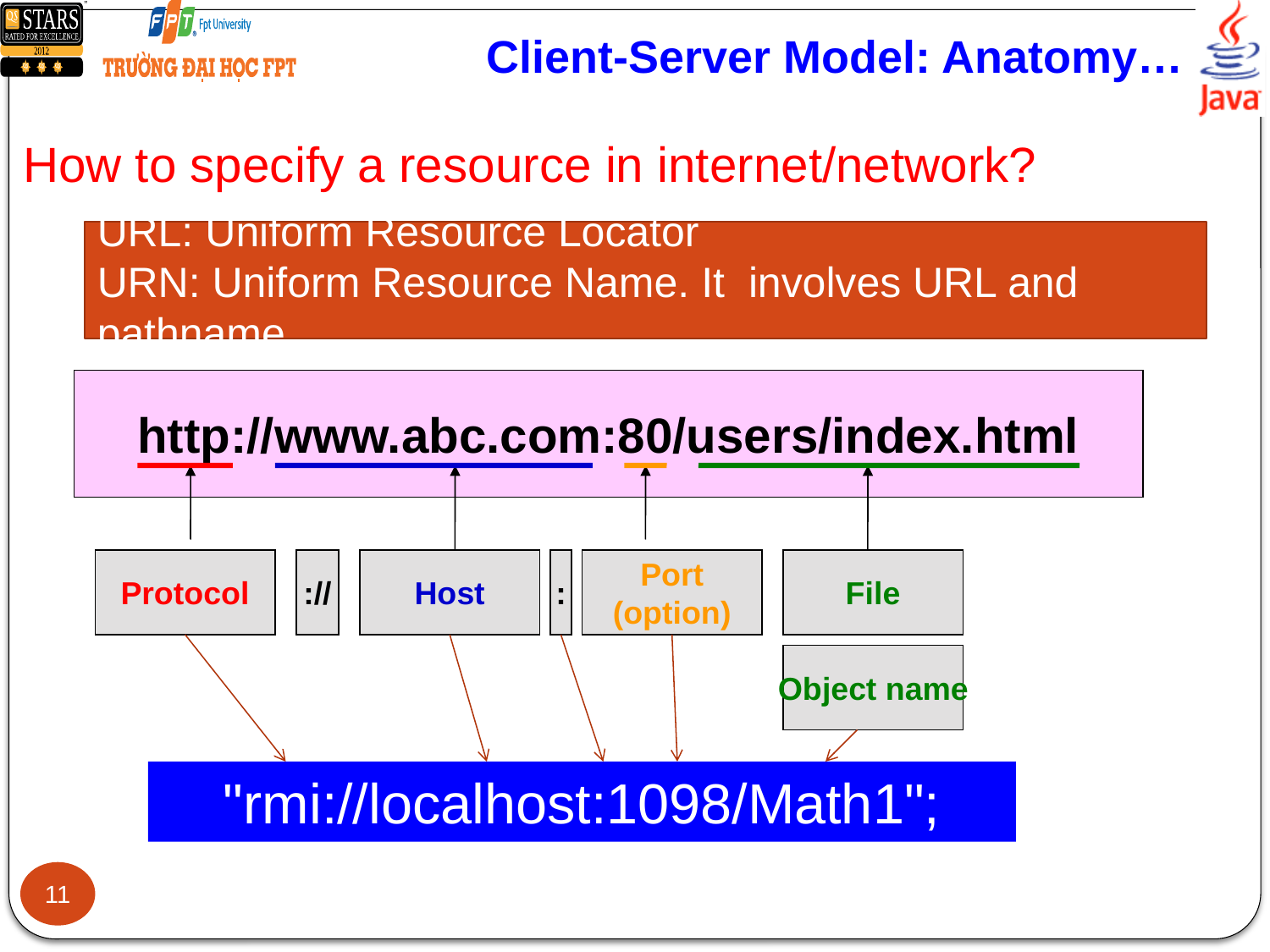

# Client-Server Model: Anatomy…
How to specify a resource in internet/network?
URL: Uniform Resource Locator
URN: Uniform Resource Name. It  involves URL and pathname
http://www.abc.com:80/users/index.html

Protocol
://
Host
:
Port
(option)
File
Object name
"rmi://localhost:1098/Math1";
11